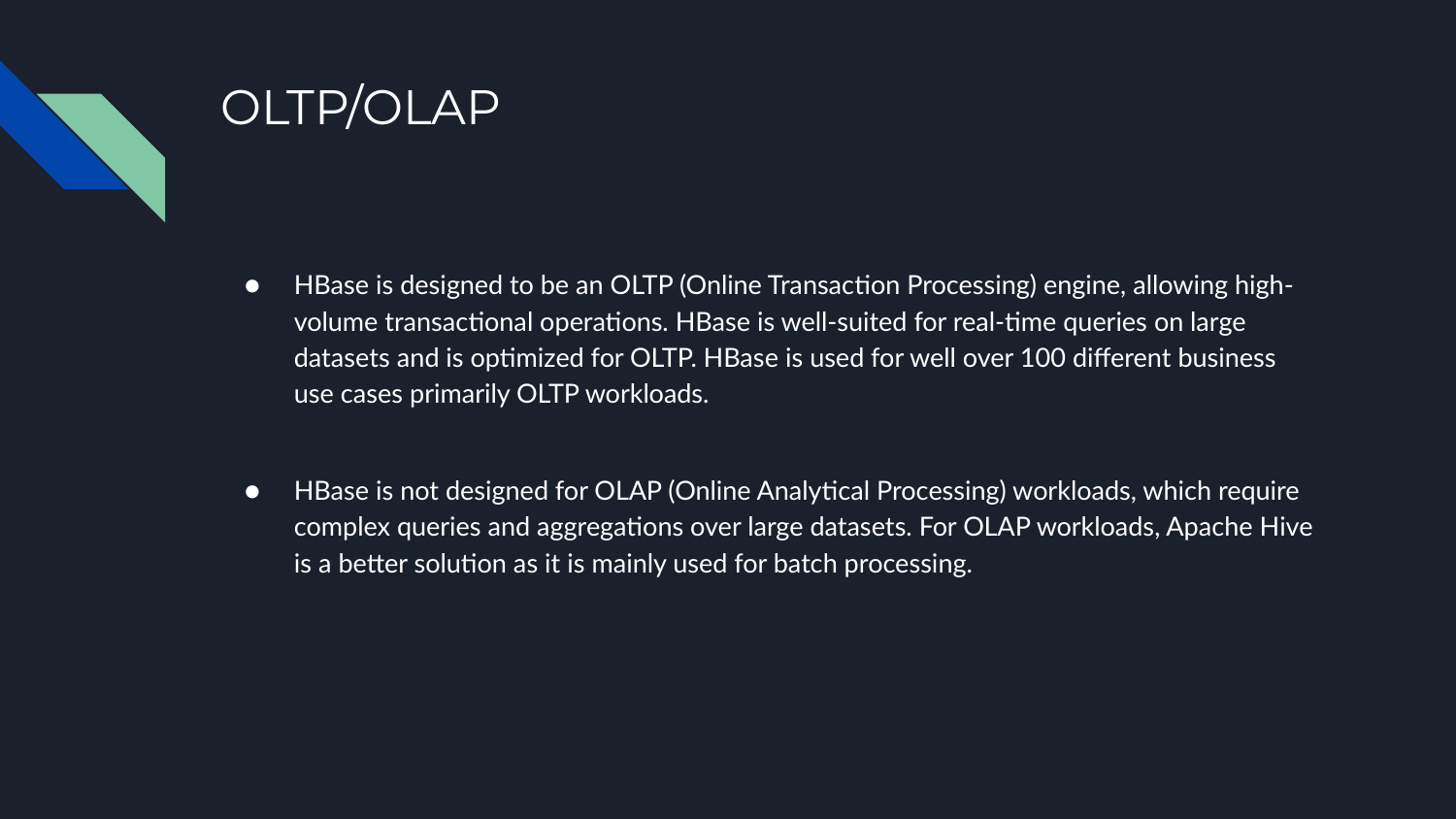

# OLTP/OLAP
HBase is designed to be an OLTP (Online Transaction Processing) engine, allowing high-volume transactional operations. HBase is well-suited for real-time queries on large datasets and is optimized for OLTP. HBase is used for well over 100 different business use cases primarily OLTP workloads.

HBase is not designed for OLAP (Online Analytical Processing) workloads, which require complex queries and aggregations over large datasets. For OLAP workloads, Apache Hive is a better solution as it is mainly used for batch processing.